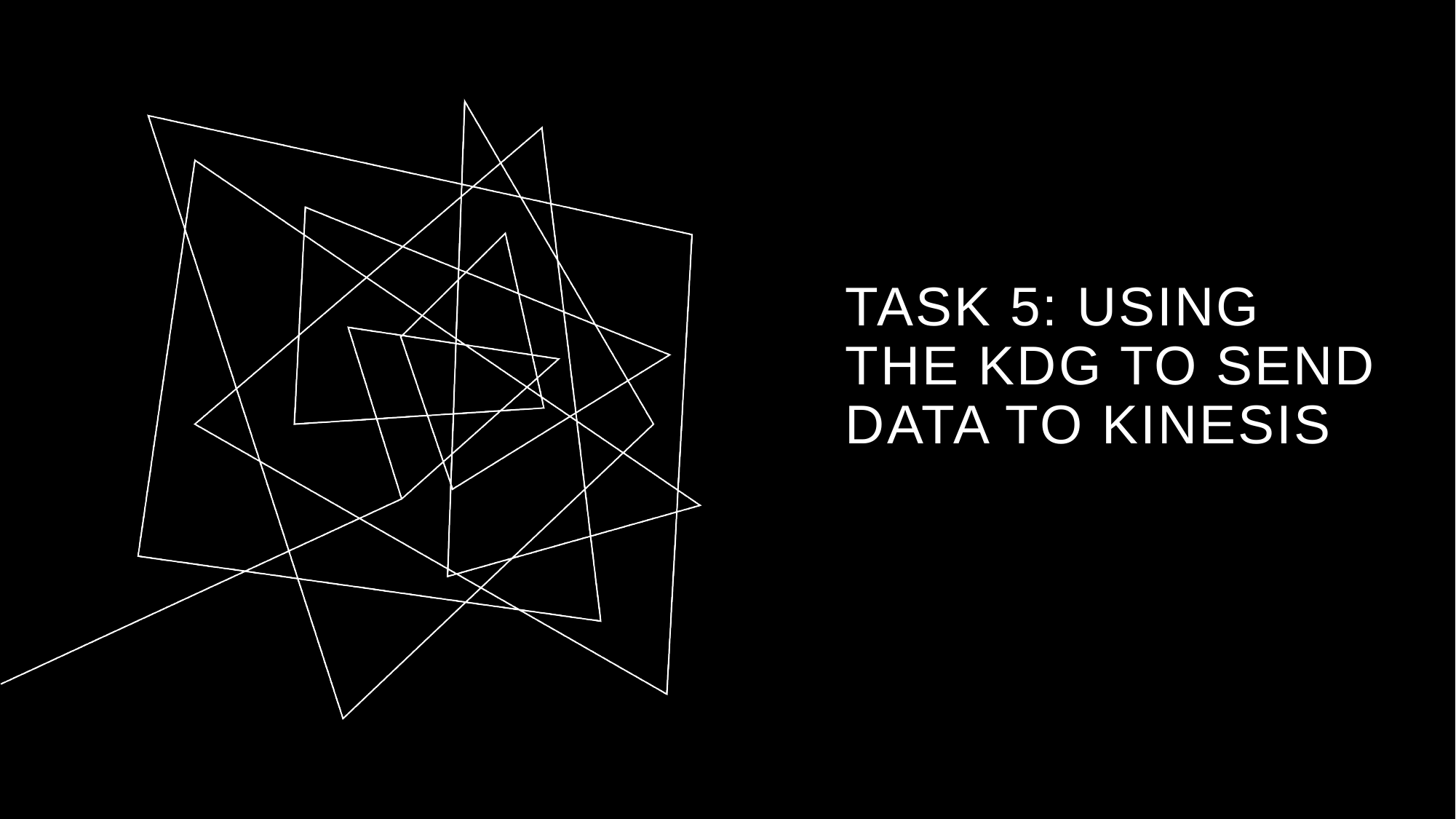

# Task 5: Using the KDG to send data to Kinesis